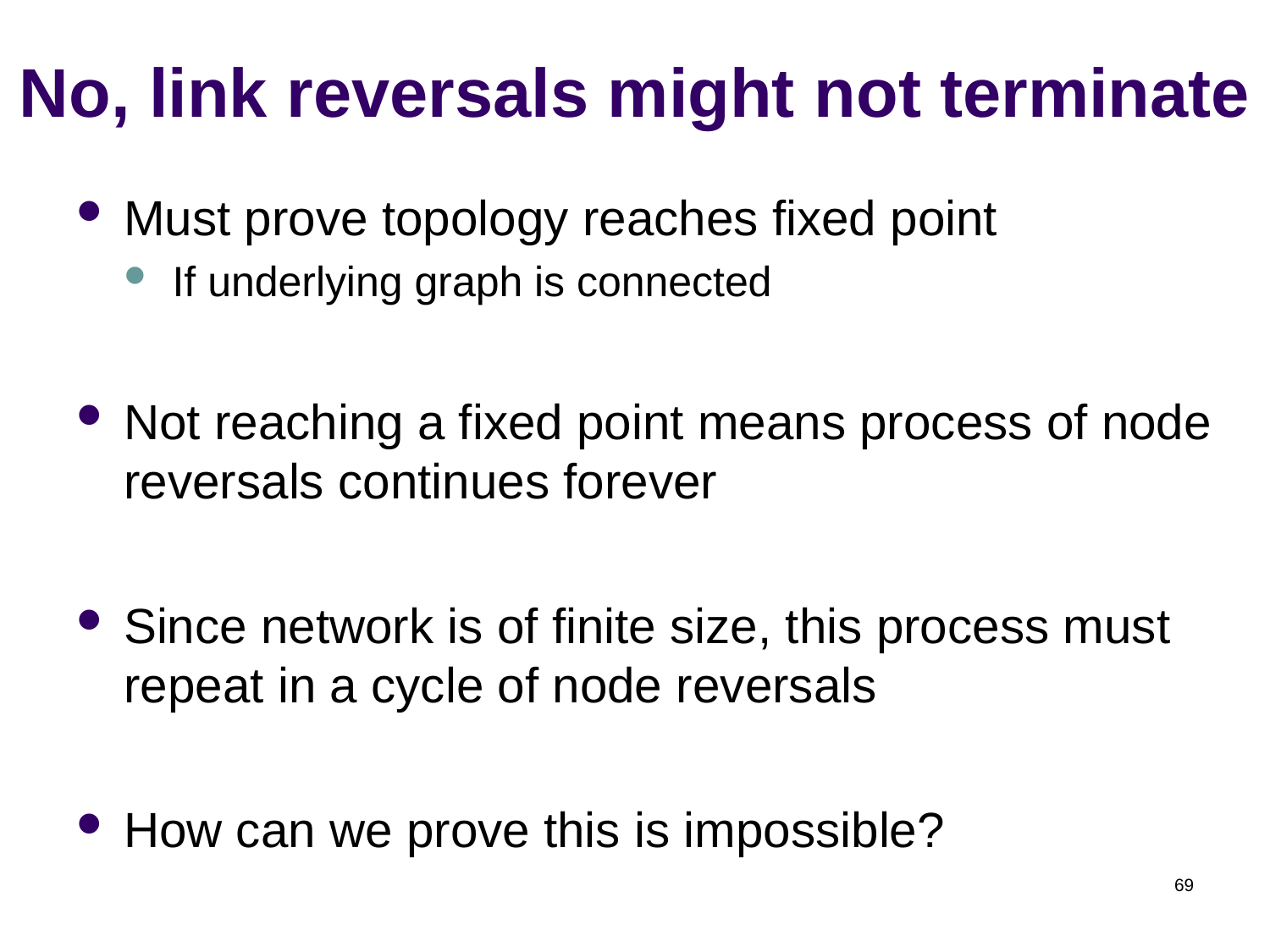

# No, link reversals might not terminate
Must prove topology reaches fixed point
If underlying graph is connected

Not reaching a fixed point means process of node reversals continues forever

Since network is of finite size, this process must repeat in a cycle of node reversals

How can we prove this is impossible?
69